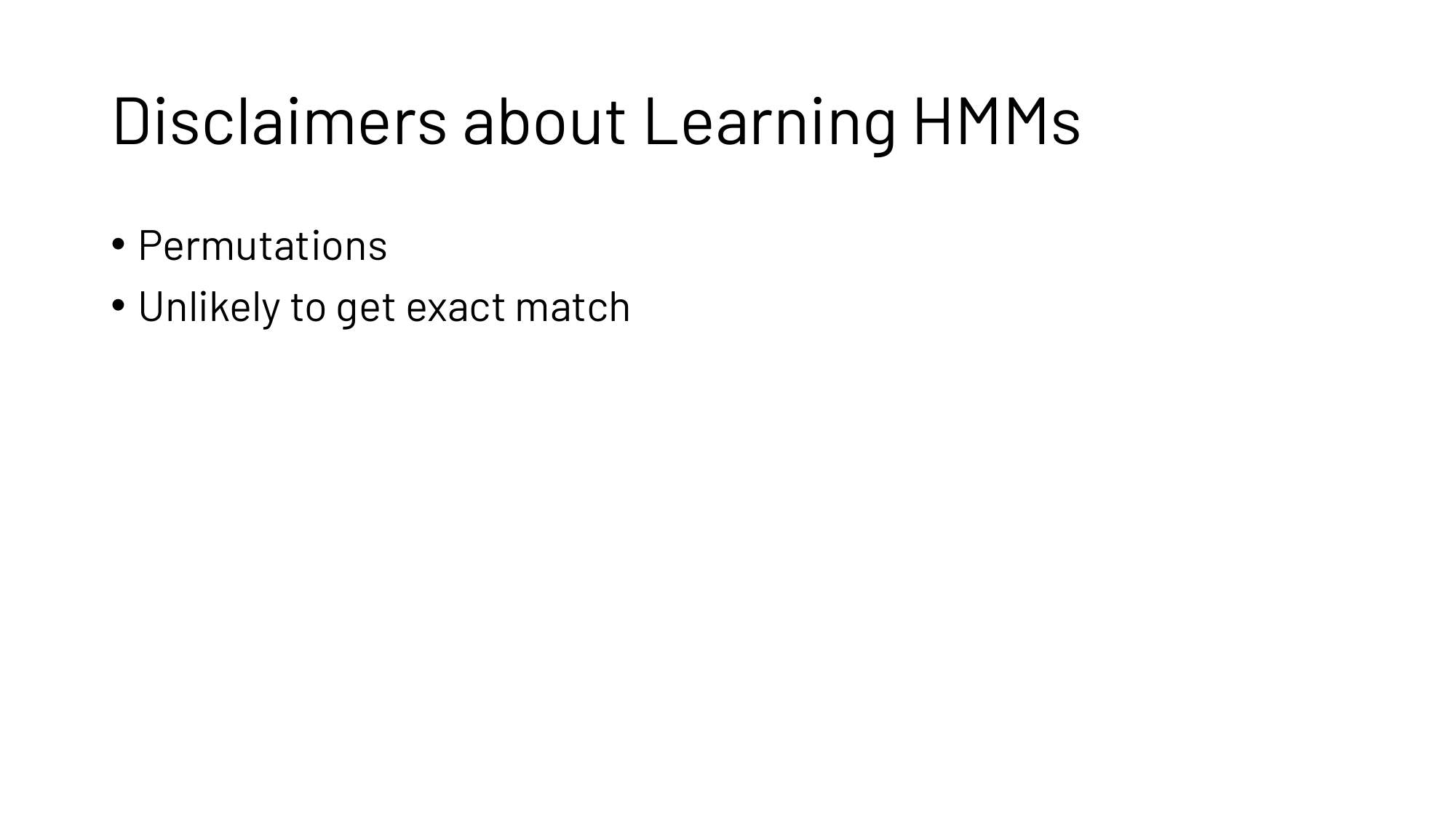

# Disclaimers about Learning HMMs
Permutations
Unlikely to get exact match